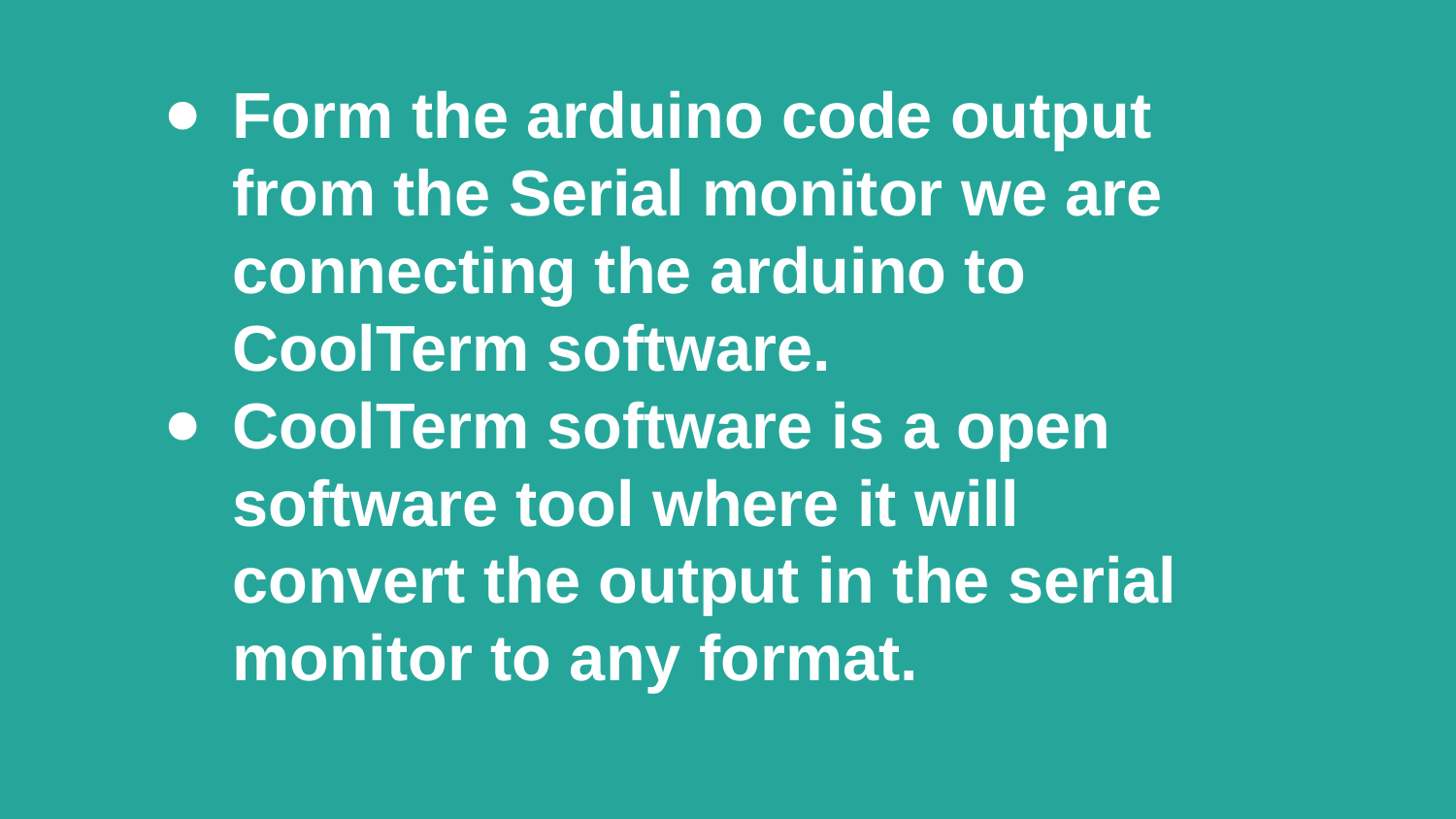

Form the arduino code output from the Serial monitor we are connecting the arduino to CoolTerm software.
CoolTerm software is a open software tool where it will convert the output in the serial monitor to any format.